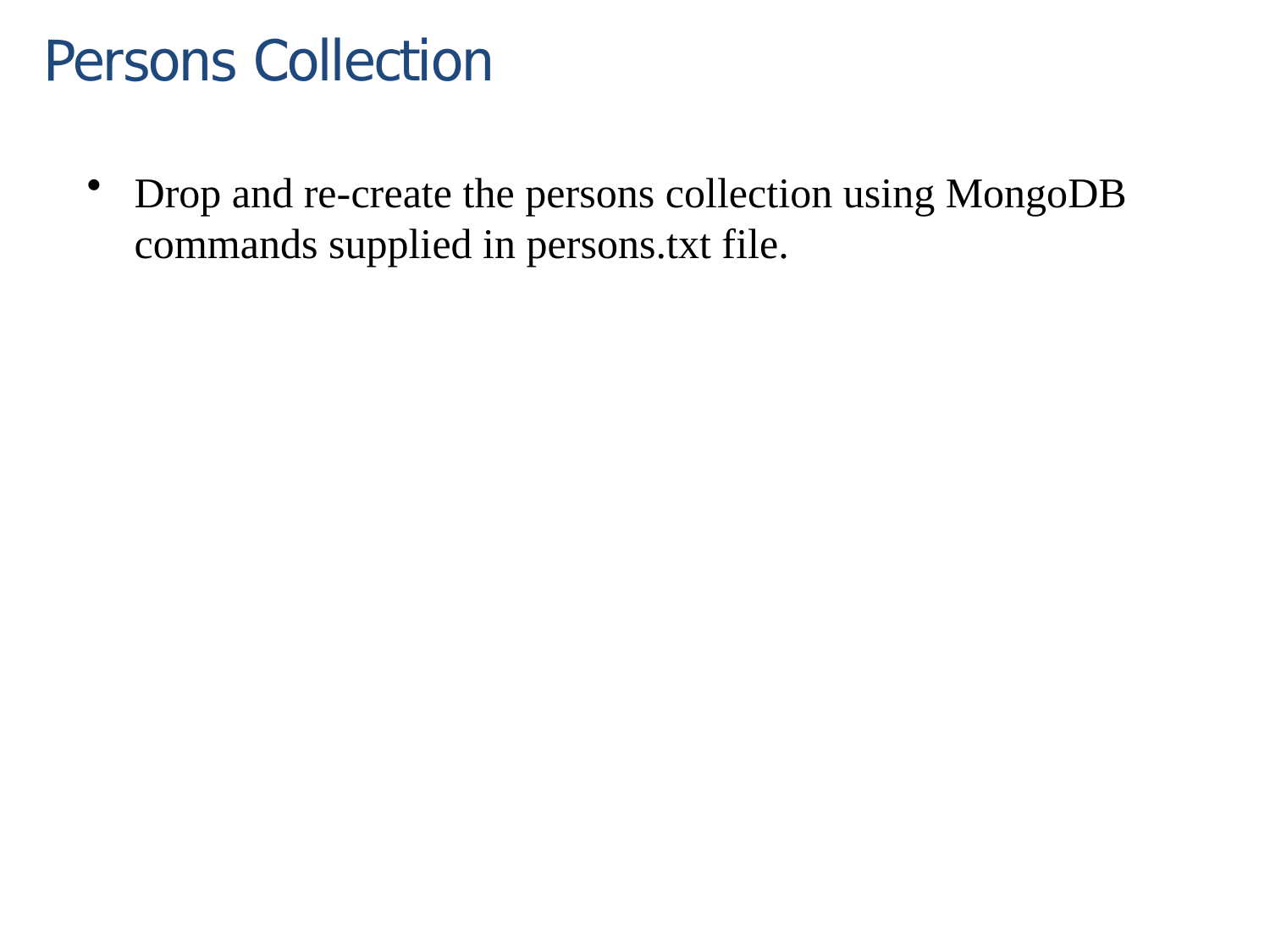

# Persons Collection
Drop and re-create the persons collection using MongoDB commands supplied in persons.txt file.